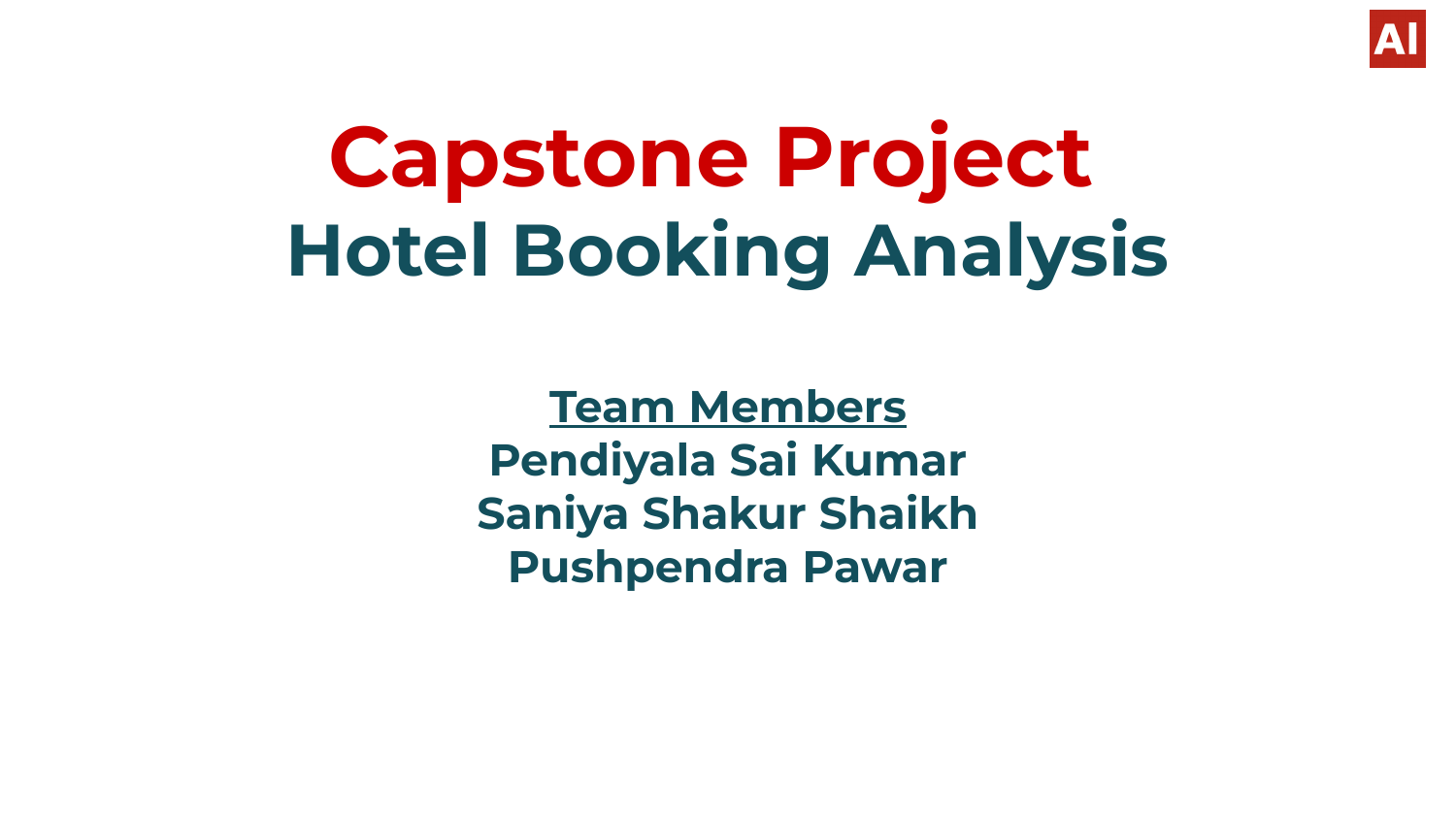

# Capstone Project
Hotel Booking Analysis

Team Members
Pendiyala Sai Kumar
Saniya Shakur Shaikh
Pushpendra Pawar